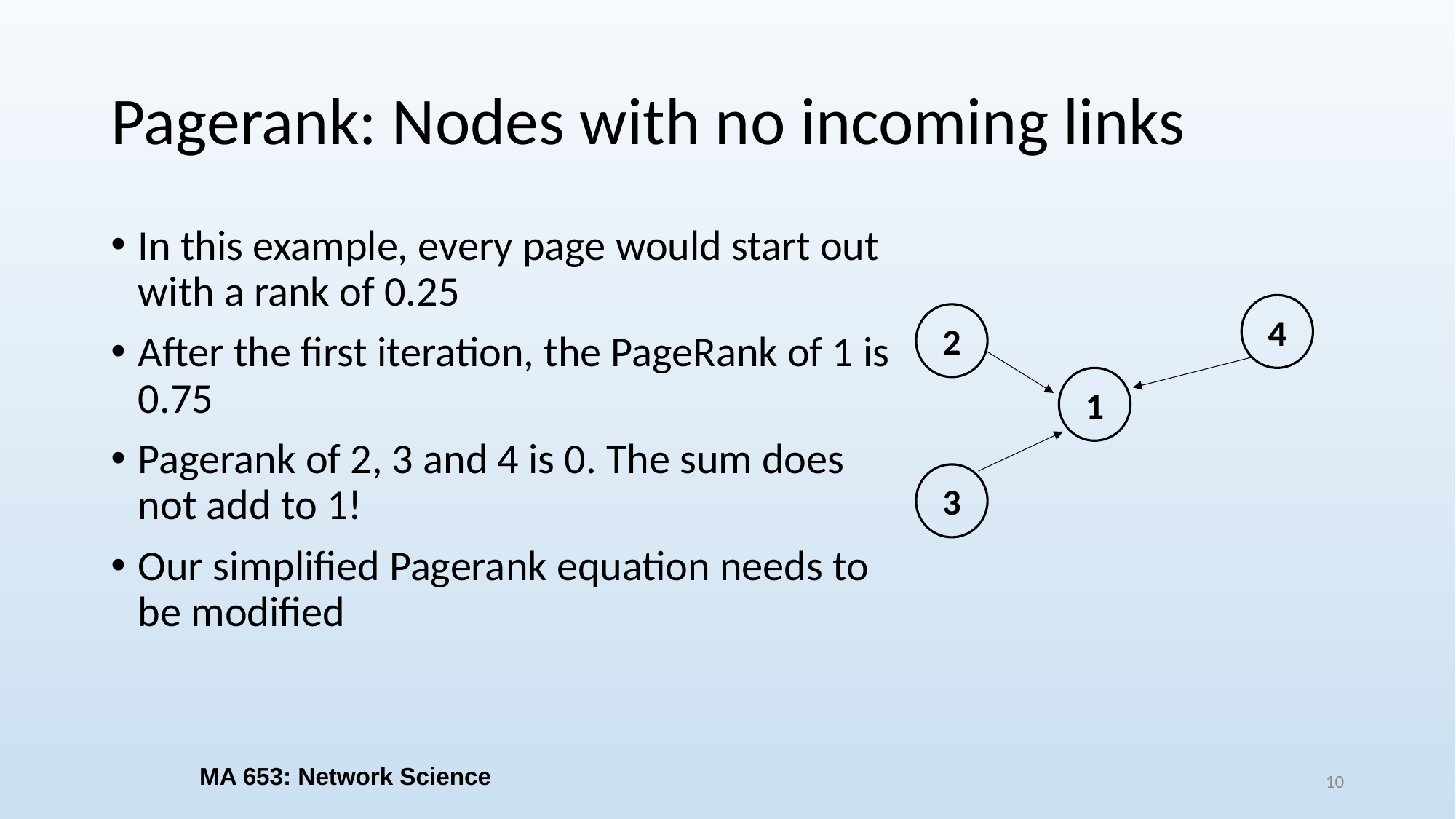

# Pagerank: Nodes with no incoming links
In this example, every page would start out with a rank of 0.25
After the first iteration, the PageRank of 1 is 0.75
Pagerank of 2, 3 and 4 is 0. The sum does not add to 1!
Our simplified Pagerank equation needs to be modified
4
2
1
3
MA 653: Network Science
10